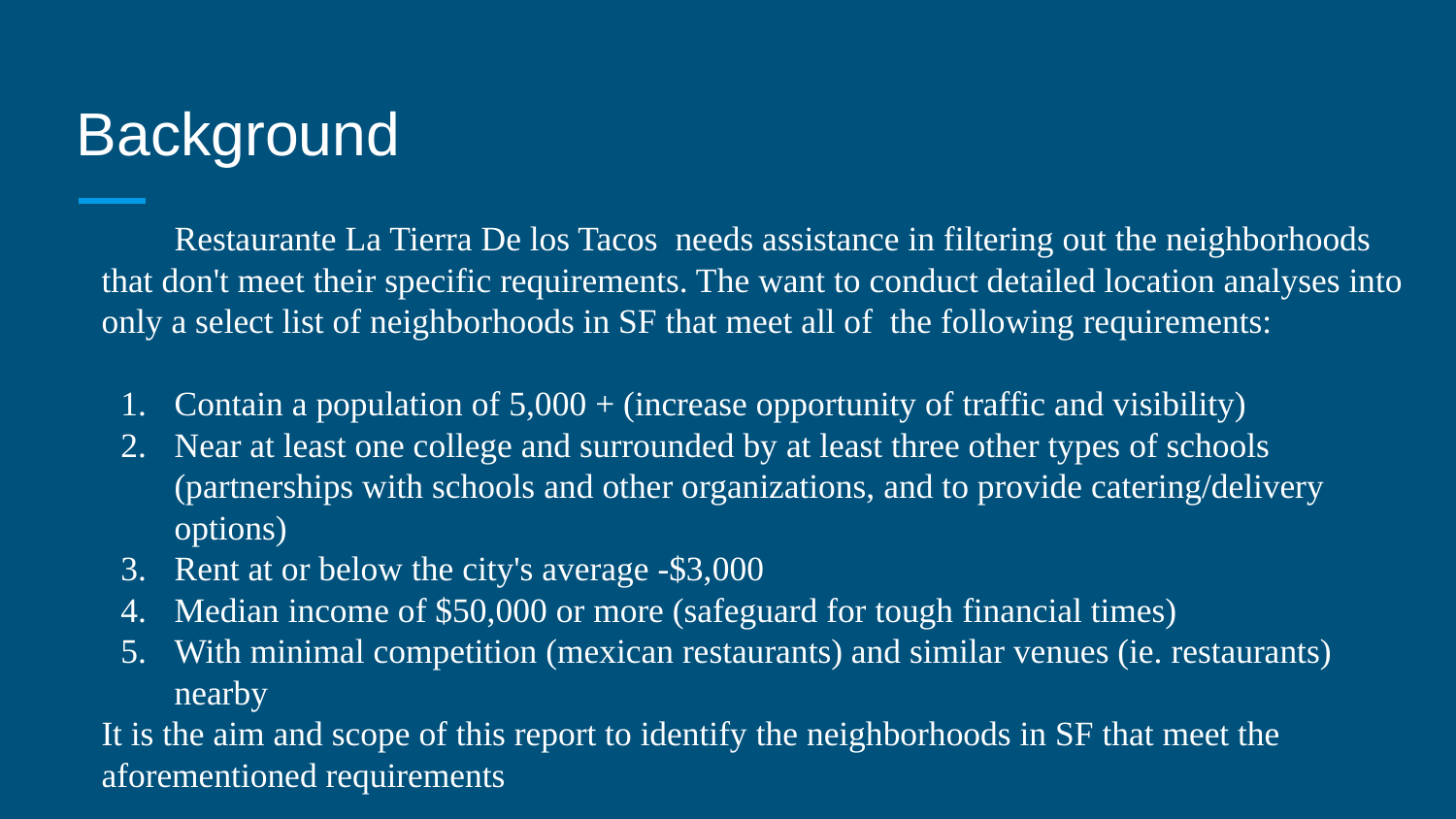

# Background
Restaurante La Tierra De los Tacos  needs assistance in filtering out the neighborhoods that don't meet their specific requirements. The want to conduct detailed location analyses into only a select list of neighborhoods in SF that meet all of  the following requirements:

Contain a population of 5,000 + (increase opportunity of traffic and visibility)
Near at least one college and surrounded by at least three other types of schools (partnerships with schools and other organizations, and to provide catering/delivery options)
Rent at or below the city's average -$3,000
Median income of $50,000 or more (safeguard for tough financial times)
With minimal competition (mexican restaurants) and similar venues (ie. restaurants) nearby
It is the aim and scope of this report to identify the neighborhoods in SF that meet the aforementioned requirements